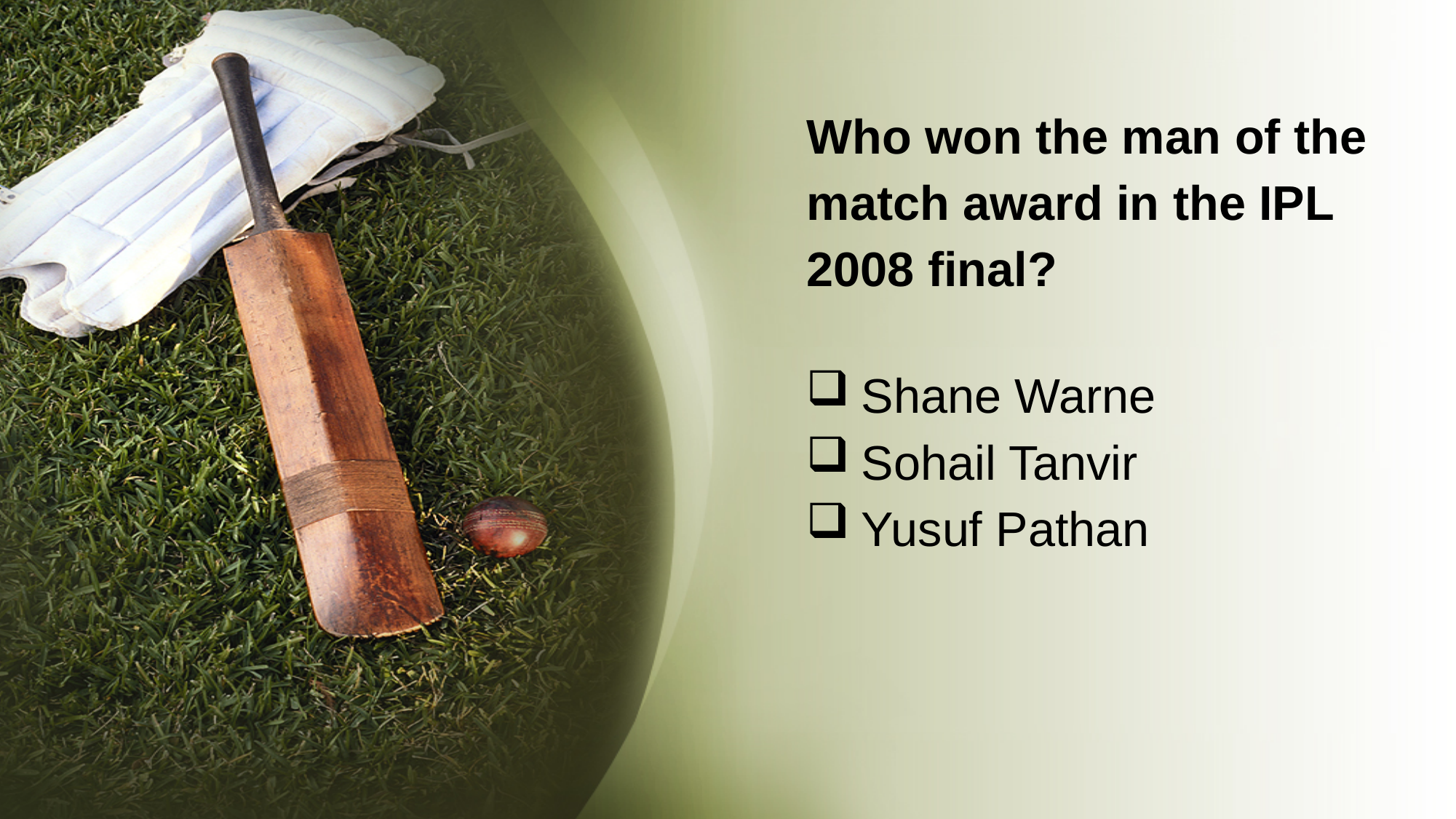

# Who won the man of the match award in the IPL 2008 final?
Shane Warne
Sohail Tanvir
Yusuf Pathan